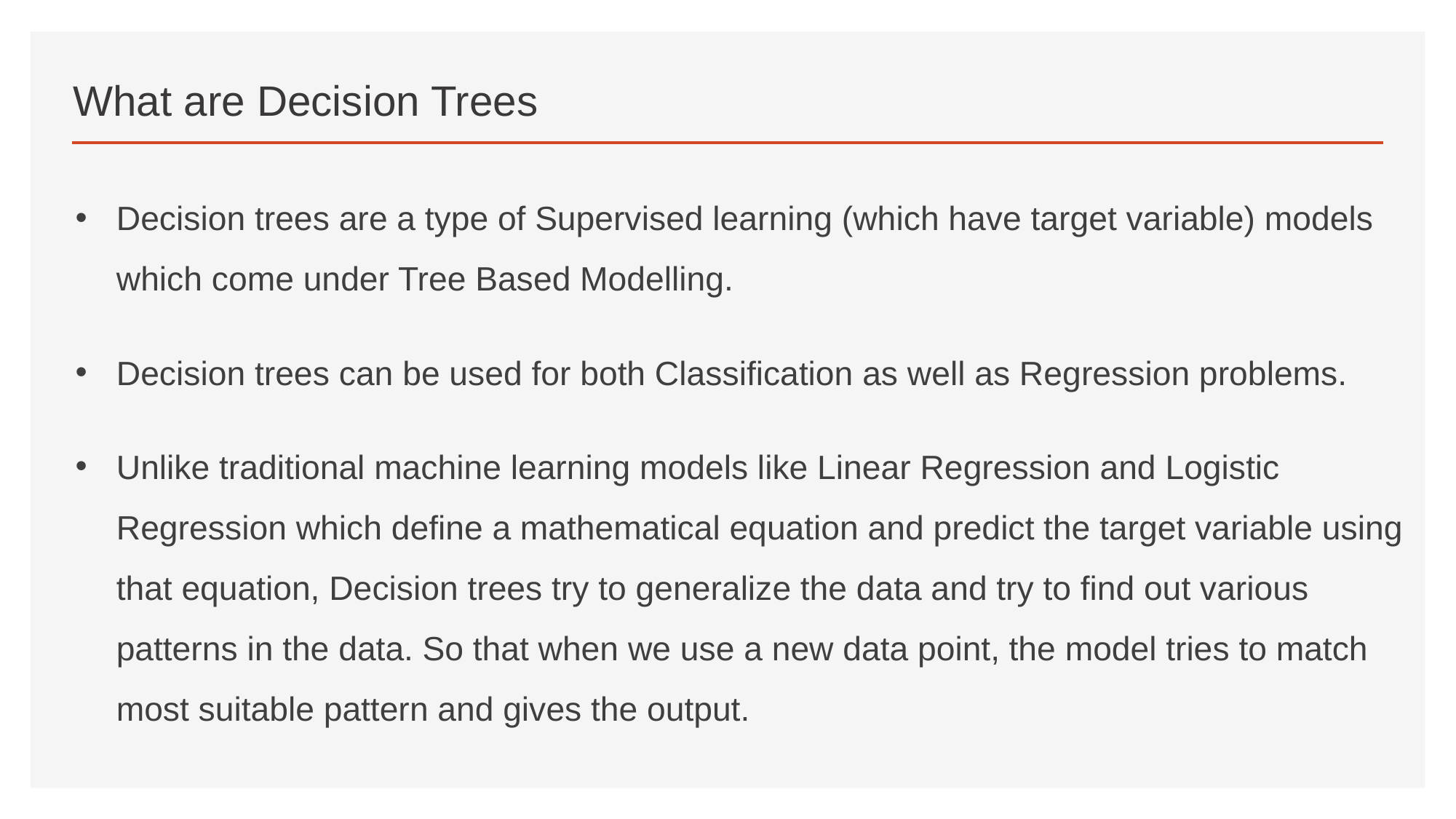

# What are Decision Trees
Decision trees are a type of Supervised learning (which have target variable) models which come under Tree Based Modelling.
Decision trees can be used for both Classification as well as Regression problems.
Unlike traditional machine learning models like Linear Regression and Logistic Regression which define a mathematical equation and predict the target variable using that equation, Decision trees try to generalize the data and try to find out various patterns in the data. So that when we use a new data point, the model tries to match most suitable pattern and gives the output.